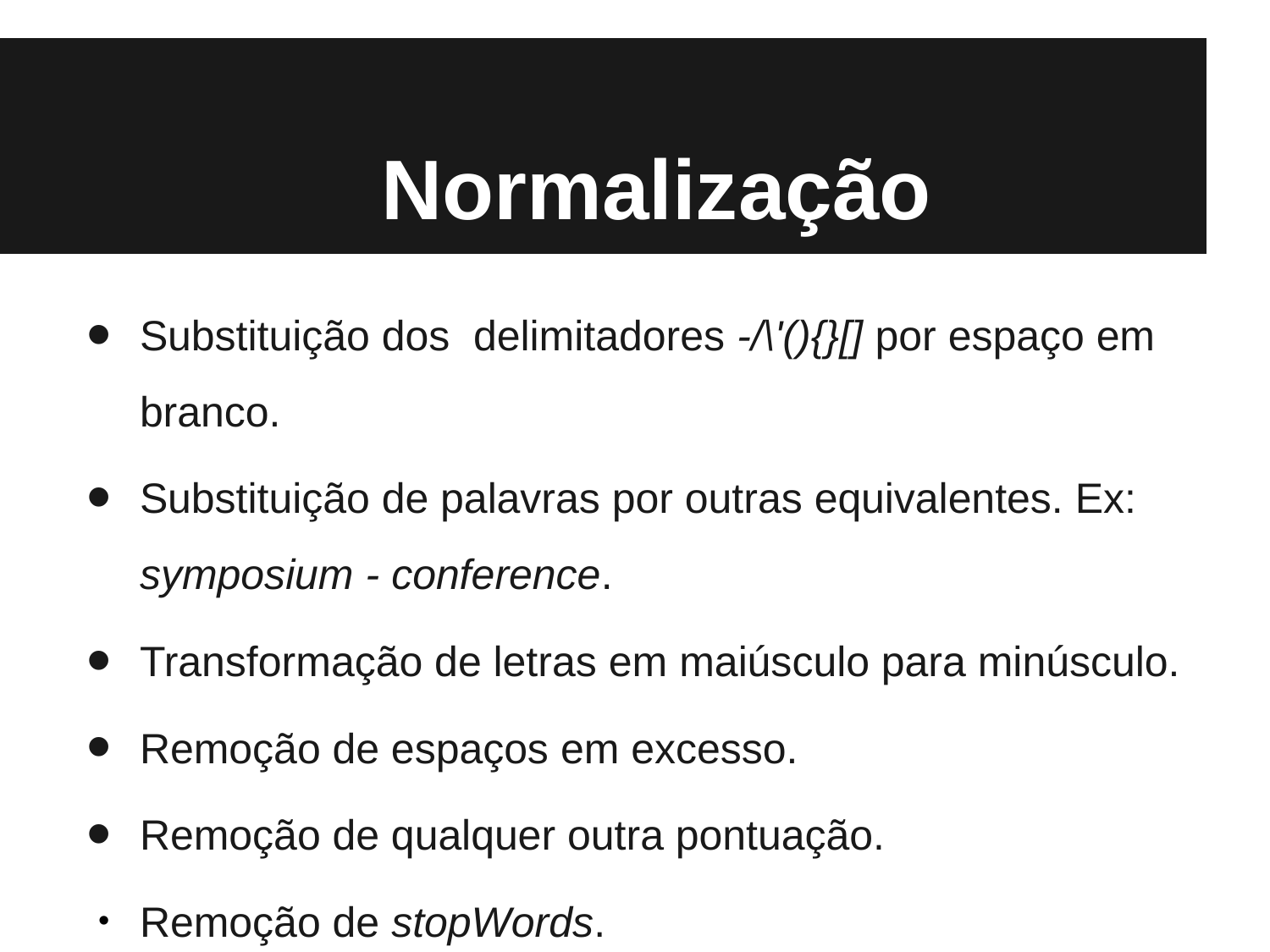

# Normalização
Substituição dos  delimitadores -/\'(){}[] por espaço em branco.
Substituição de palavras por outras equivalentes. Ex: symposium - conference.
Transformação de letras em maiúsculo para minúsculo.
Remoção de espaços em excesso.
Remoção de qualquer outra pontuação.
Remoção de stopWords.